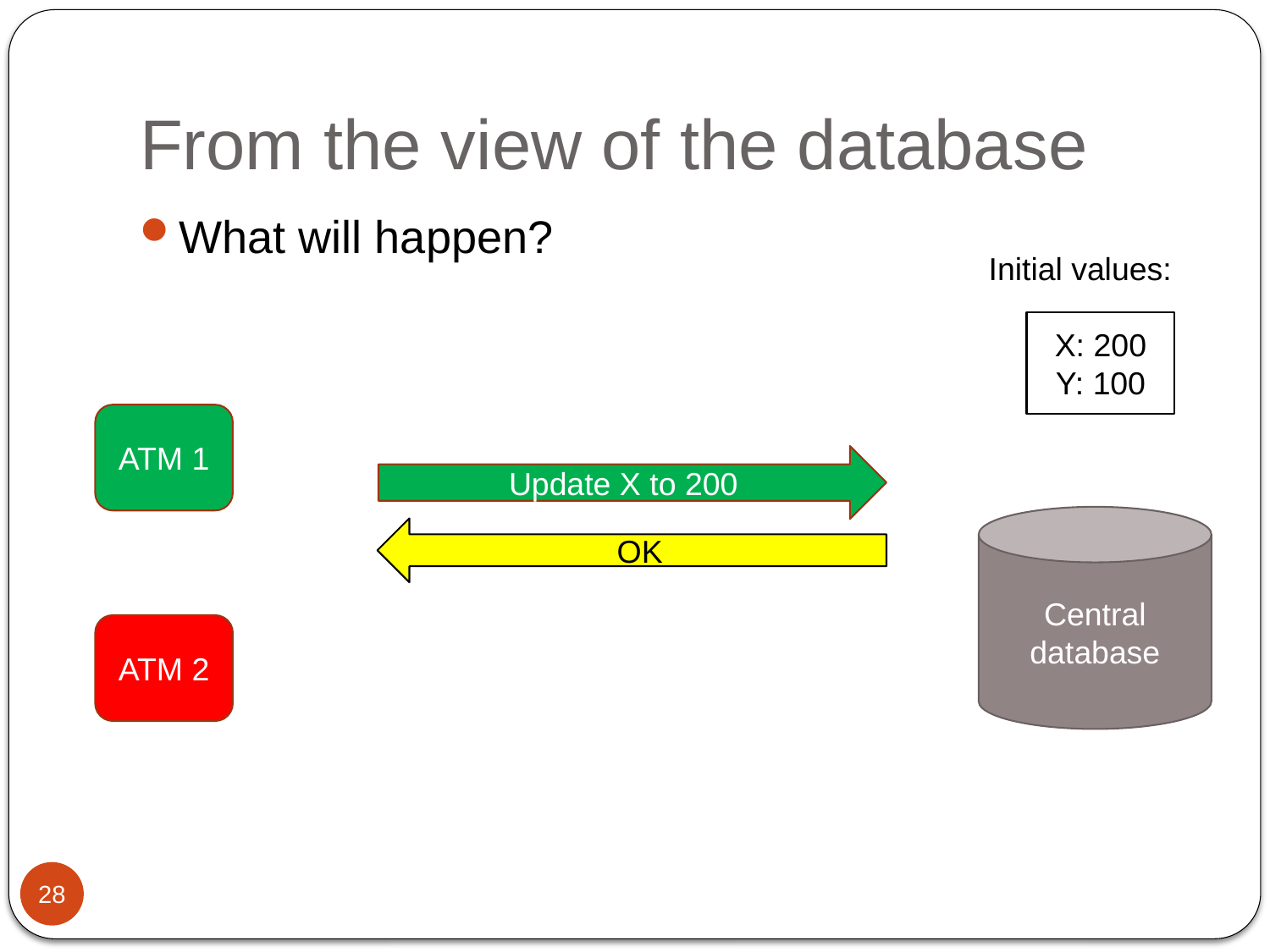

# From the view of the database
What will happen?
Initial values:
X: 200
Y: 100
ATM 1
Update X to 200
Central database
OK
ATM 2
28